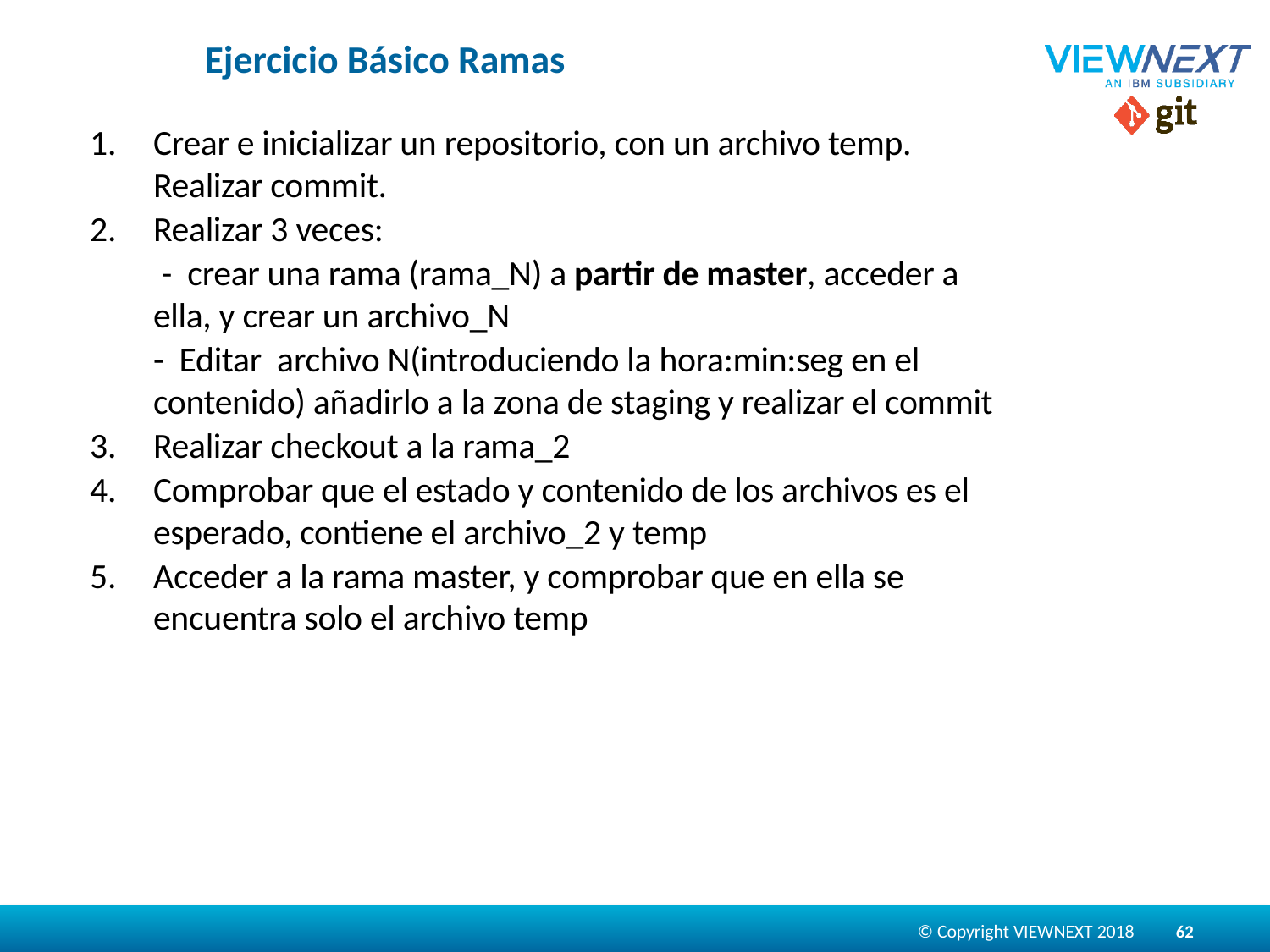

# Ejercicio Básico Ramas
Crear e inicializar un repositorio, con un archivo temp. Realizar commit.
Realizar 3 veces:
 -  crear una rama (rama_N) a partir de master, acceder a ella, y crear un archivo_N
-  Editar  archivo N(introduciendo la hora:min:seg en el contenido) añadirlo a la zona de staging y realizar el commit
Realizar checkout a la rama_2
Comprobar que el estado y contenido de los archivos es el esperado, contiene el archivo_2 y temp
Acceder a la rama master, y comprobar que en ella se encuentra solo el archivo temp

62